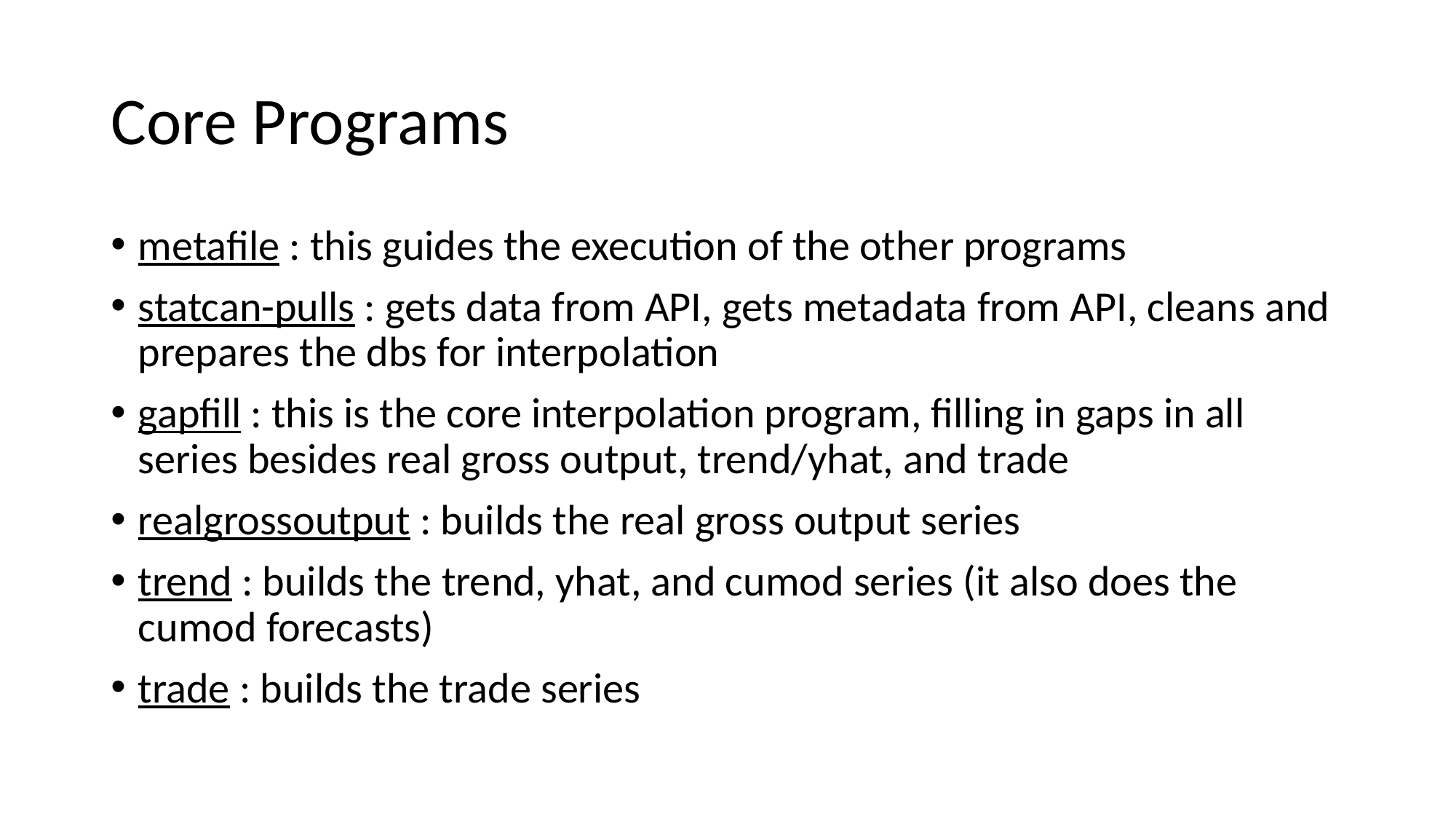

# Core Programs
metafile : this guides the execution of the other programs
statcan-pulls : gets data from API, gets metadata from API, cleans and prepares the dbs for interpolation
gapfill : this is the core interpolation program, filling in gaps in all series besides real gross output, trend/yhat, and trade
realgrossoutput : builds the real gross output series
trend : builds the trend, yhat, and cumod series (it also does the cumod forecasts)
trade : builds the trade series